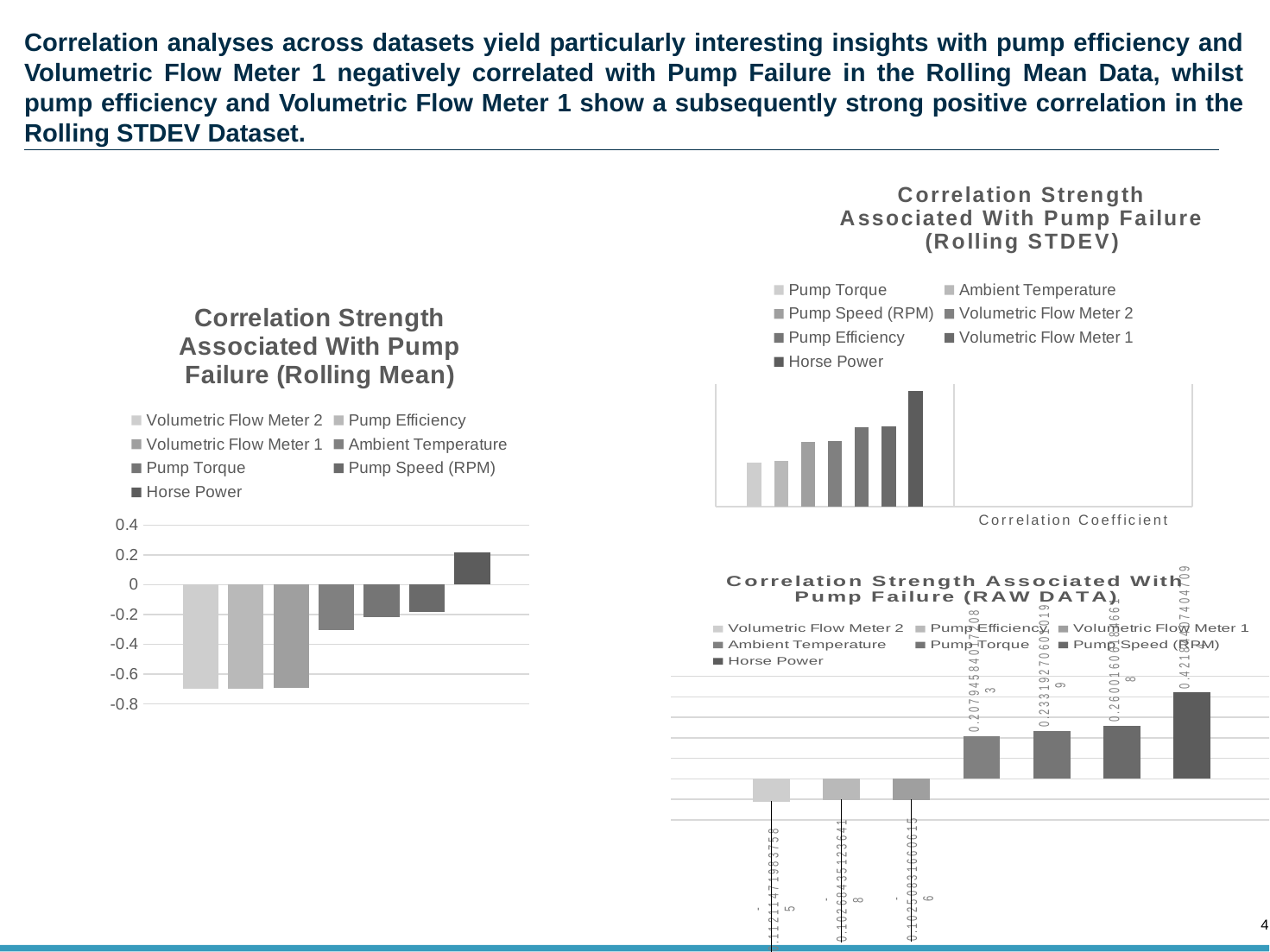

# Correlation analyses across datasets yield particularly interesting insights with pump efficiency and Volumetric Flow Meter 1 negatively correlated with Pump Failure in the Rolling Mean Data, whilst pump efficiency and Volumetric Flow Meter 1 show a subsequently strong positive correlation in the Rolling STDEV Dataset.

[unsupported chart]

### Chart: Correlation Strength Associated With Pump Failure (Rolling Mean)

| Category | Volumetric Flow Meter 2 | Pump Efficiency | Volumetric Flow Meter 1 | Ambient Temperature | Pump Torque  | Pump Speed (RPM) | Horse Power |
|---|---|---|---|---|---|---|---|
| Rolling Mean (30 Minute) Correlation Coefficient | -0.6977314162973339 | -0.6950278307305164 | -0.6924251384019158 | -0.3026155352583785 | -0.2159374408882955 | -0.18415962170921643 | 0.2180506405400947 |

### Chart: Correlation Strength Associated With Pump Failure (RAW DATA)

| Category | Volumetric Flow Meter 2 | Pump Efficiency | Volumetric Flow Meter 1 | Ambient Temperature | Pump Torque  | Pump Speed (RPM) | Horse Power |
|---|---|---|---|---|---|---|---|
| Correlation Coefficient | -0.11211471983758535 | -0.10268435123641827 | -0.10250831660615596 | 0.20794584017208328 | 0.2331927060101993 | 0.26001606184661846 | 0.4218440740470941 |